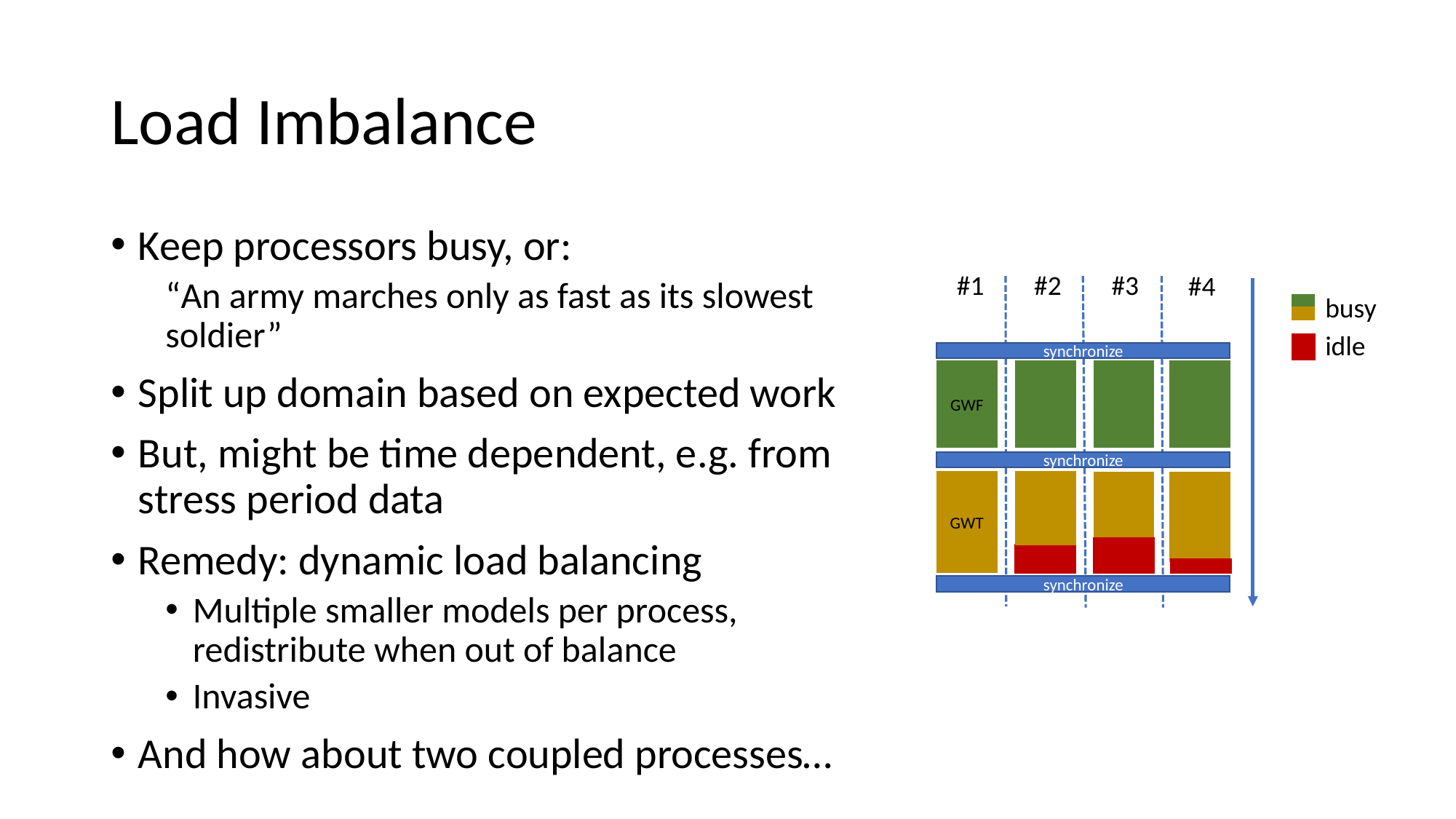

# Load Imbalance
Keep processors busy, or:
“An army marches only as fast as its slowest soldier”
Split up domain based on expected work
But, might be time dependent, e.g. from stress period data
Remedy: dynamic load balancing
Multiple smaller models per process, redistribute when out of balance
Invasive
And how about two coupled processes…
#1
#2
#3
#4
busy

idle

synchronize
GWF

synchronize

GWT

synchronize